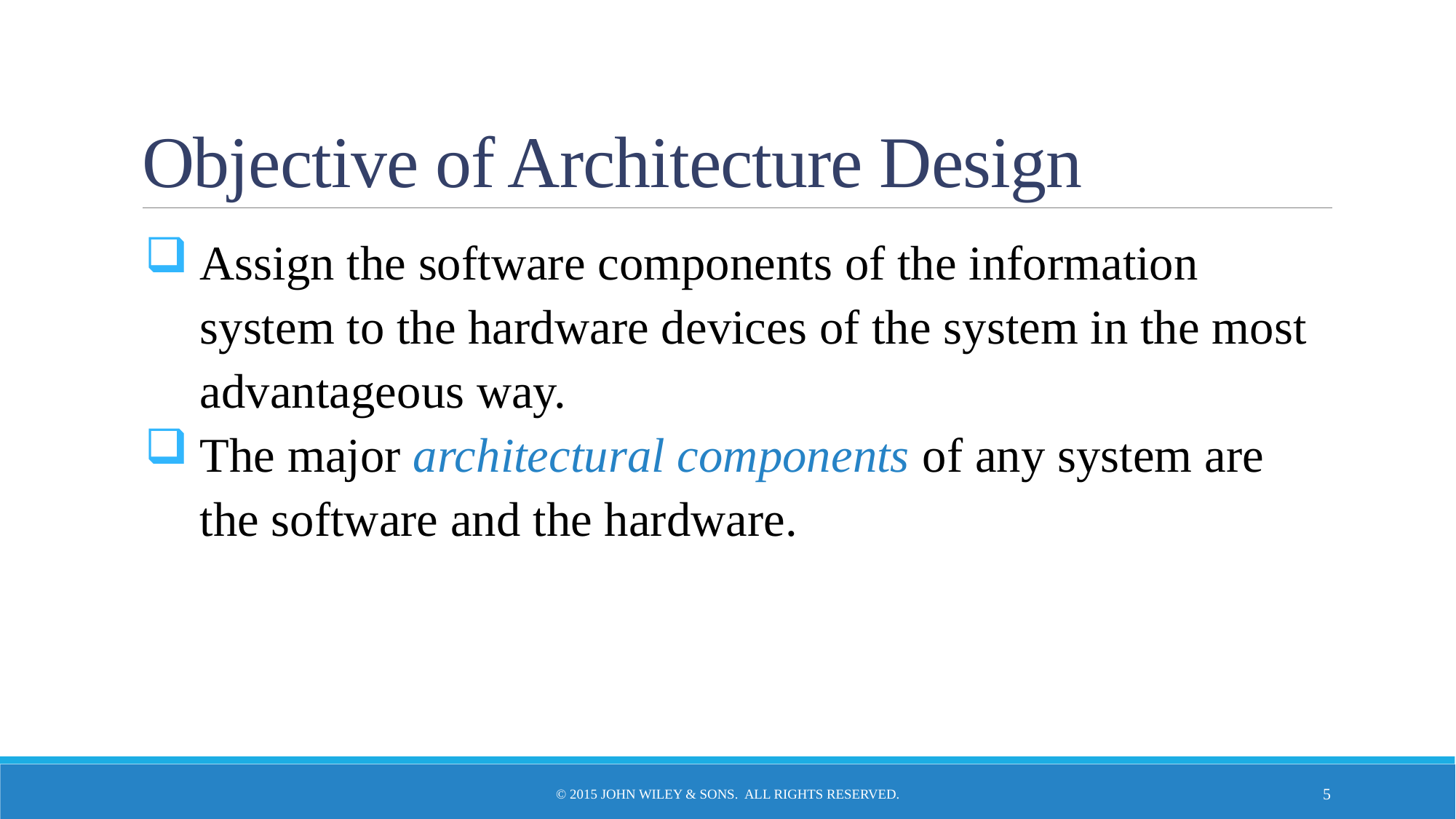

# Objective of Architecture Design
Assign the software components of the information system to the hardware devices of the system in the most advantageous way.
The major architectural components of any system are the software and the hardware.

5
© 2015 John Wiley & Sons.  All Rights Reserved.